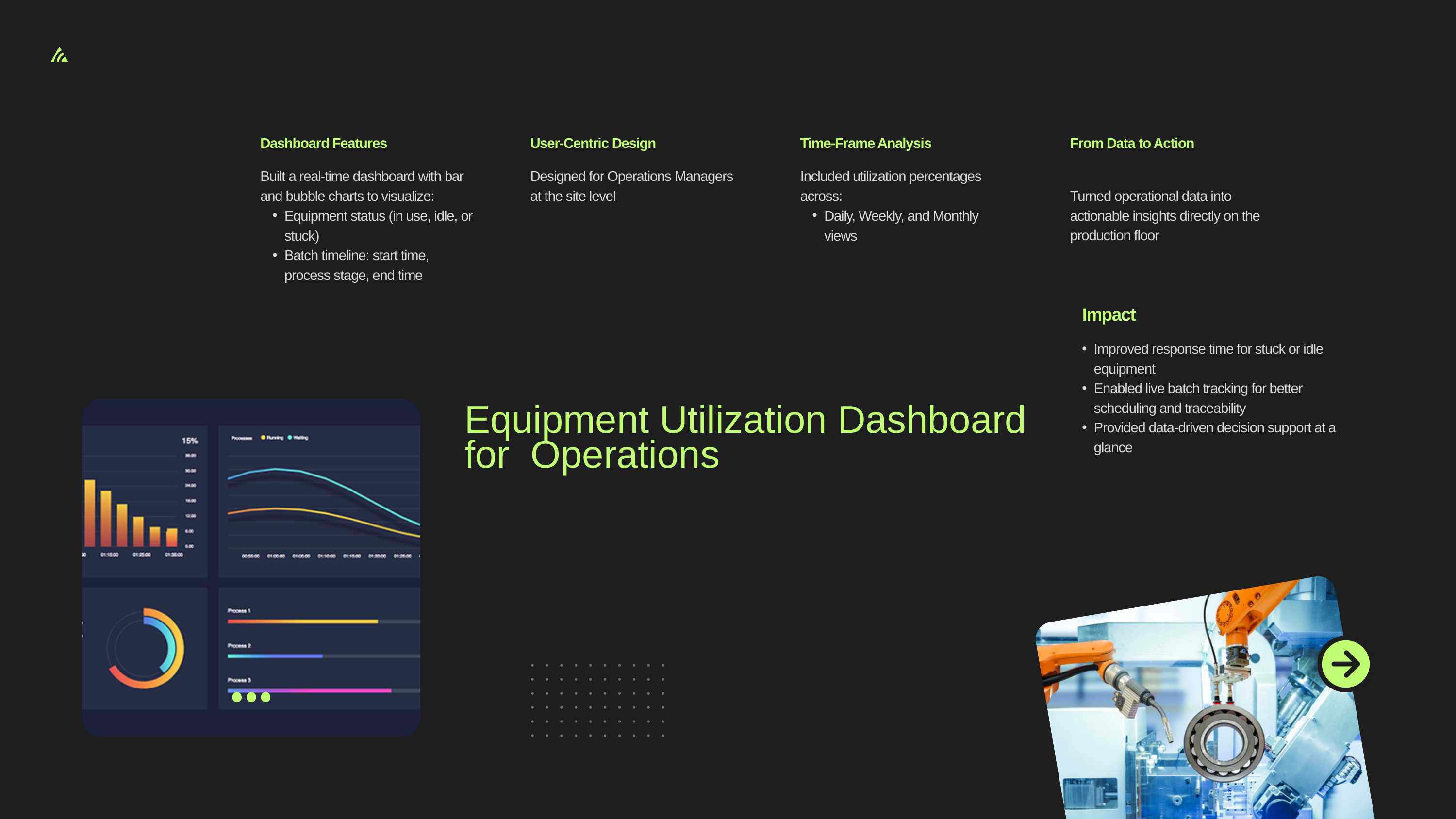

Dashboard Features
User-Centric Design
Time-Frame Analysis
From Data to Action
Built a real-time dashboard with bar and bubble charts to visualize:
Equipment status (in use, idle, or stuck)
Batch timeline: start time, process stage, end time

Designed for Operations Managers at the site level
Included utilization percentages across:
Daily, Weekly, and Monthly views

Turned operational data into actionable insights directly on the production floor
Impact
Improved response time for stuck or idle equipment
Enabled live batch tracking for better scheduling and traceability
Provided data-driven decision support at a glance

Equipment Utilization Dashboard for  Operations